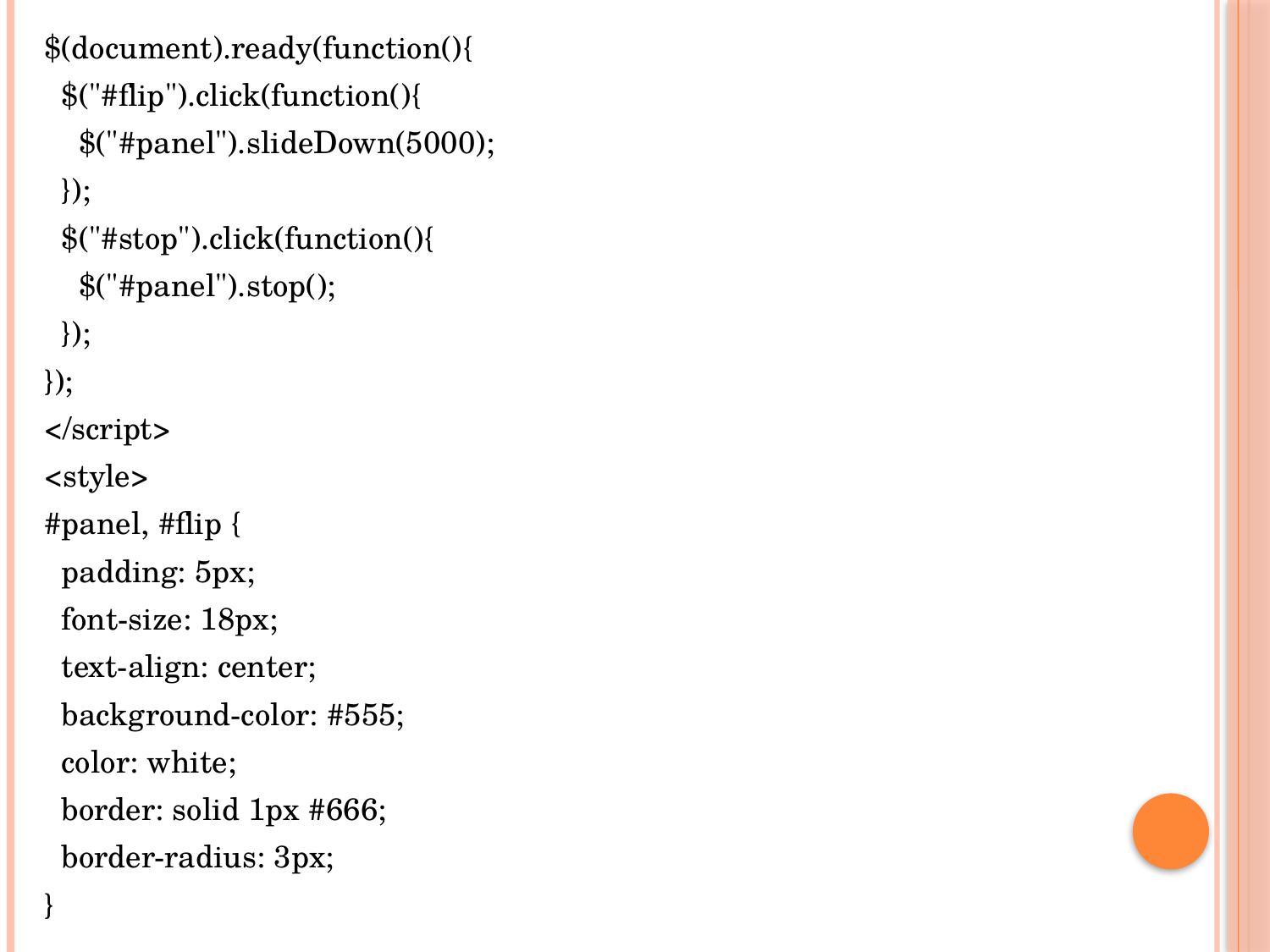

$(document).ready(function(){
  $("#flip").click(function(){
    $("#panel").slideDown(5000);
  });
  $("#stop").click(function(){
    $("#panel").stop();
  });
});
</script>
<style>
#panel, #flip {
  padding: 5px;
  font-size: 18px;
  text-align: center;
  background-color: #555;
  color: white;
  border: solid 1px #666;
  border-radius: 3px;
}